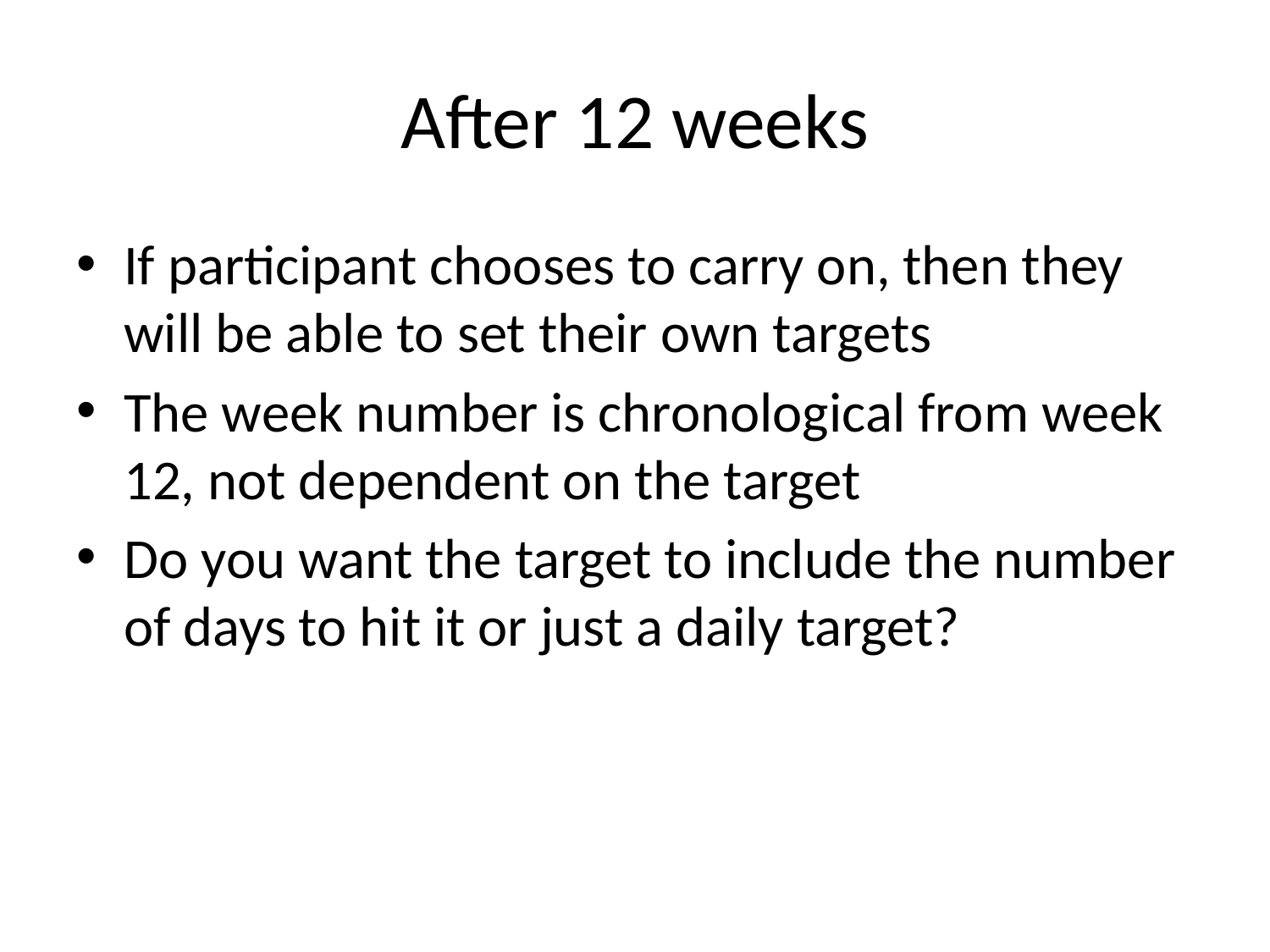

# After 12 weeks
If participant chooses to carry on, then they will be able to set their own targets
The week number is chronological from week 12, not dependent on the target
Do you want the target to include the number of days to hit it or just a daily target?